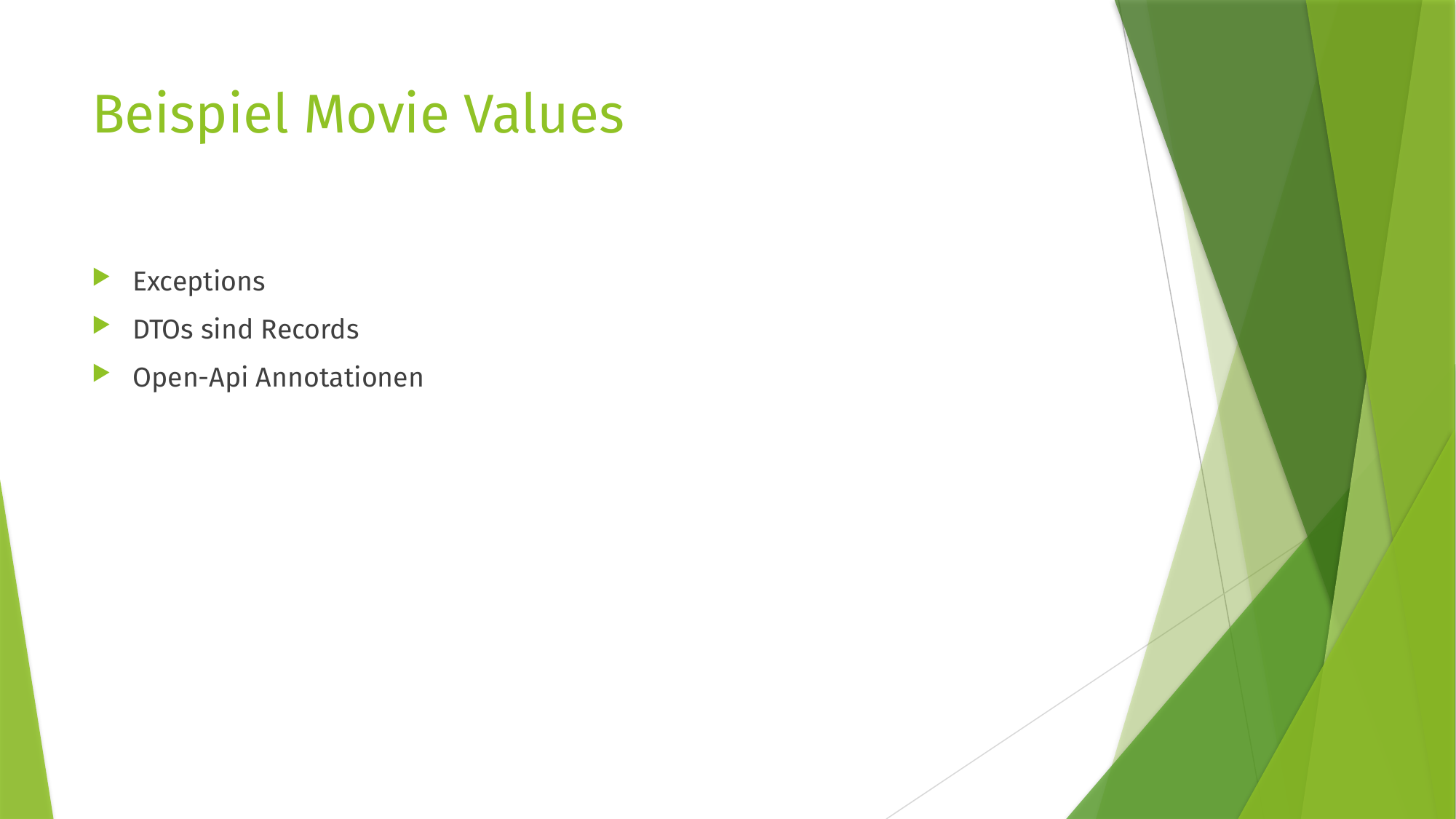

# Beispiel Movie Values
Exceptions
DTOs sind Records
Open-Api Annotationen